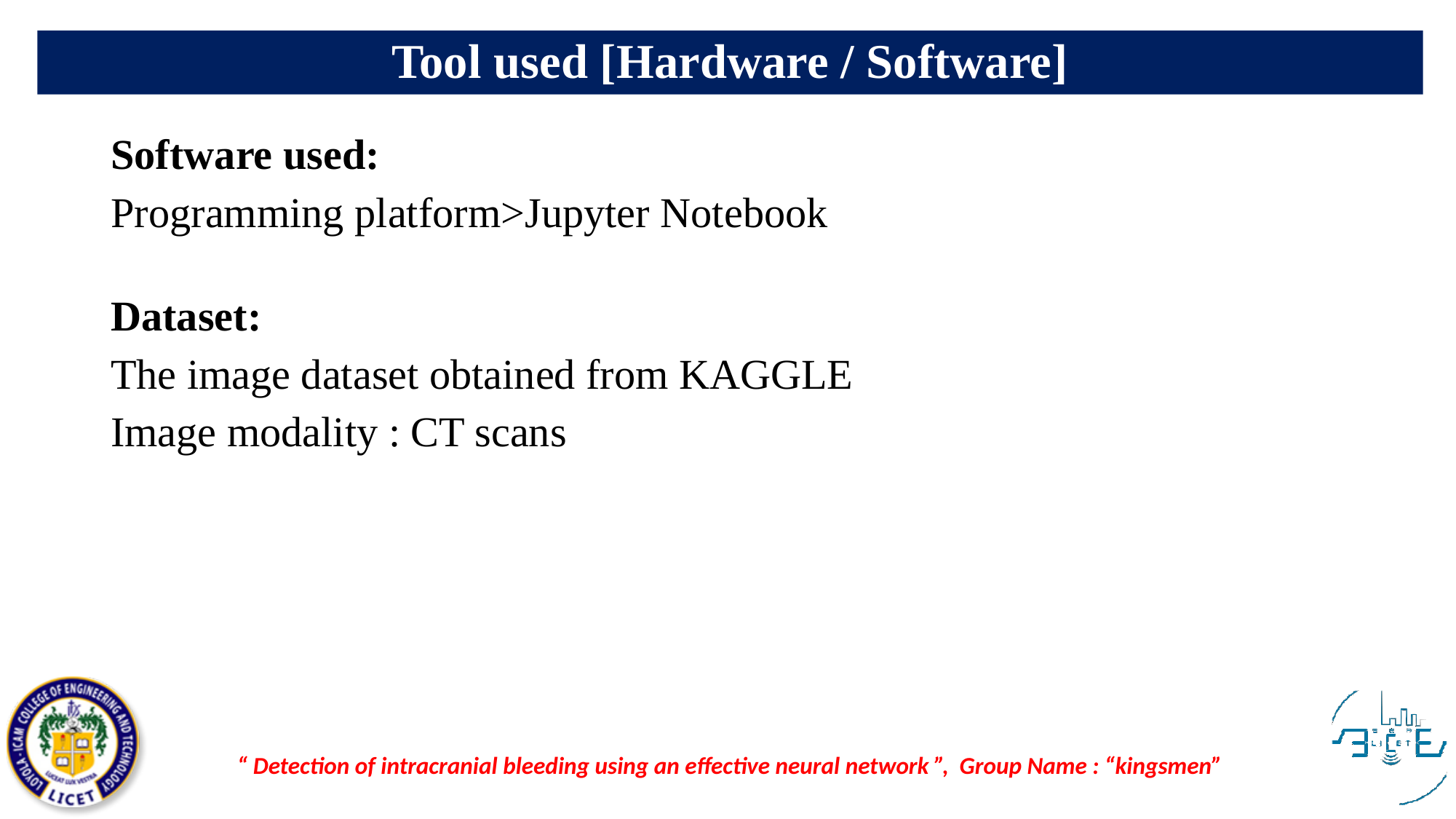

Tool used [Hardware / Software]
Software used:
Programming platform>Jupyter Notebook
Dataset:
The image dataset obtained from KAGGLE
Image modality : CT scans
“ Detection of intracranial bleeding using an effective neural network ”,  Group Name : “kingsmen”